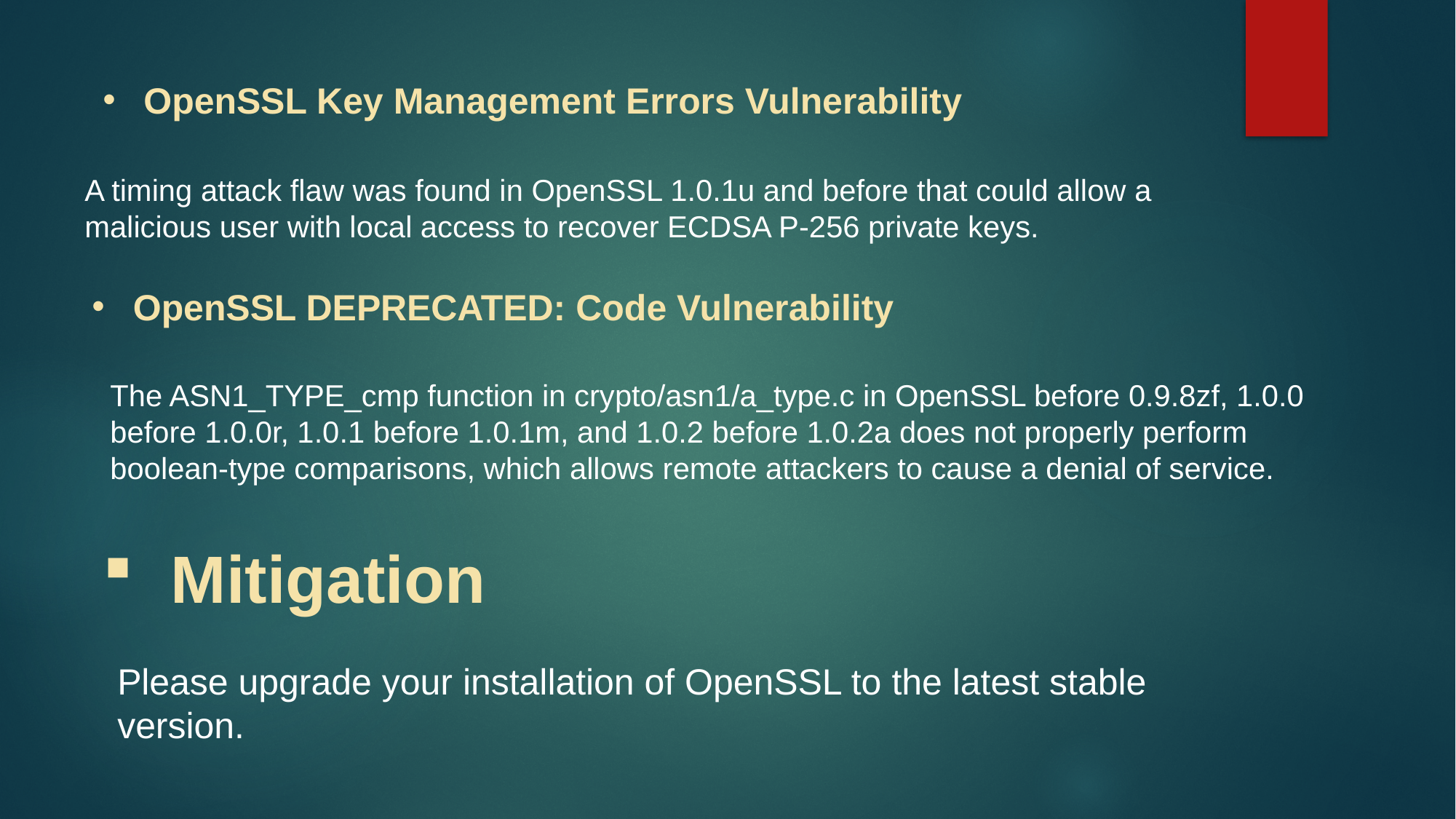

OpenSSL Key Management Errors Vulnerability
A timing attack flaw was found in OpenSSL 1.0.1u and before that could allow a malicious user with local access to recover ECDSA P-256 private keys.
OpenSSL DEPRECATED: Code Vulnerability
The ASN1_TYPE_cmp function in crypto/asn1/a_type.c in OpenSSL before 0.9.8zf, 1.0.0 before 1.0.0r, 1.0.1 before 1.0.1m, and 1.0.2 before 1.0.2a does not properly perform boolean-type comparisons, which allows remote attackers to cause a denial of service.
Mitigation
Please upgrade your installation of OpenSSL to the latest stable version.